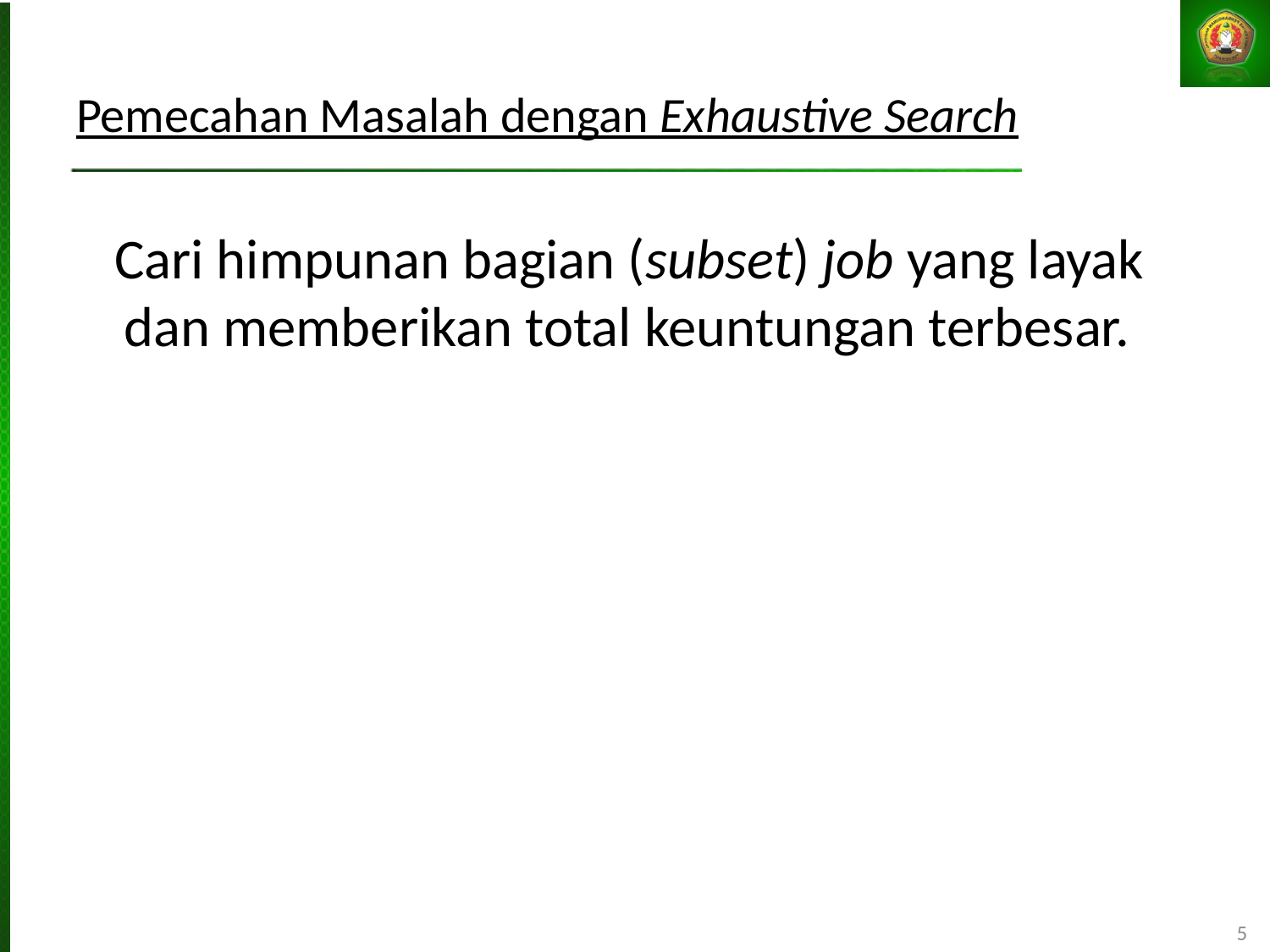

Pemecahan Masalah dengan Exhaustive Search

   Cari himpunan bagian (subset) job yang layak dan memberikan total keuntungan terbesar.

5